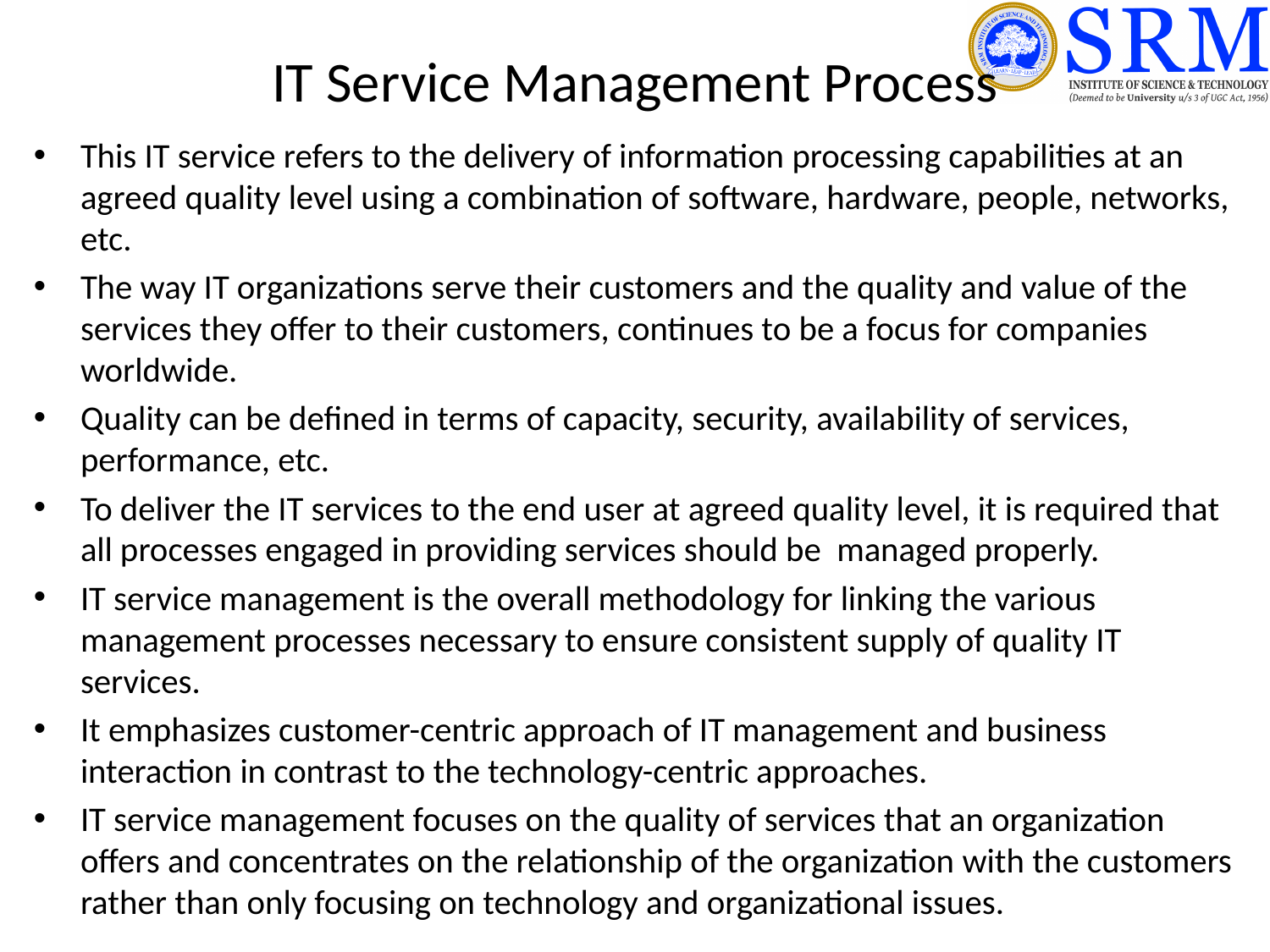

# IT Service Management Process
This IT service refers to the delivery of information processing capabilities at an agreed quality level using a combination of software, hardware, people, networks, etc.
The way IT organizations serve their customers and the quality and value of the services they offer to their customers, continues to be a focus for companies worldwide.
Quality can be defined in terms of capacity, security, availability of services, performance, etc.
To deliver the IT services to the end user at agreed quality level, it is required that all processes engaged in providing services should be  managed properly.
IT service management is the overall methodology for linking the various management processes necessary to ensure consistent supply of quality IT services.
It emphasizes customer-centric approach of IT management and business interaction in contrast to the technology-centric approaches.
IT service management focuses on the quality of services that an organization offers and concentrates on the relationship of the organization with the customers rather than only focusing on technology and organizational issues.